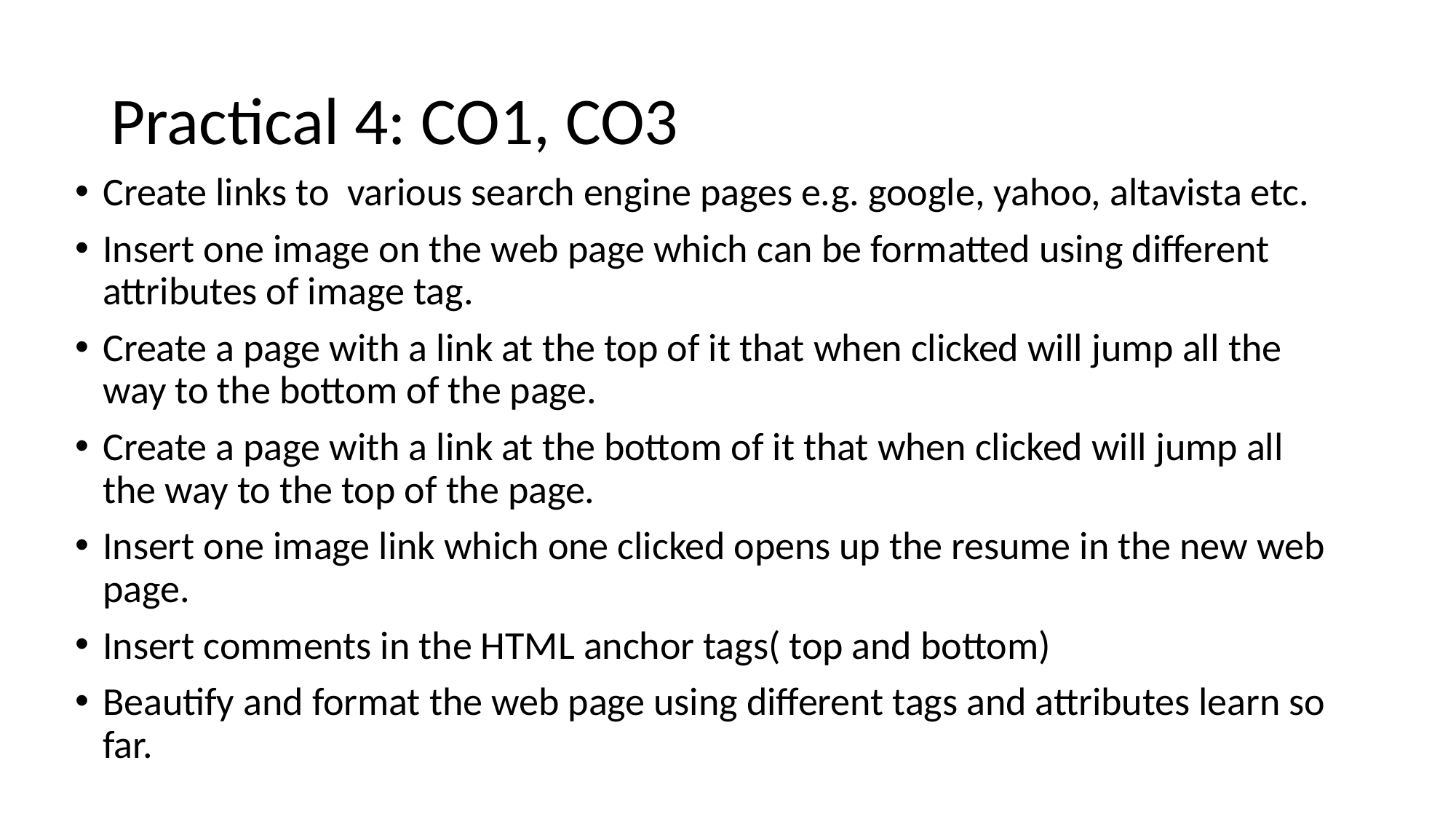

# Practical 4: CO1, CO3
Create links to  various search engine pages e.g. google, yahoo, altavista etc.
Insert one image on the web page which can be formatted using different attributes of image tag.
Create a page with a link at the top of it that when clicked will jump all the way to the bottom of the page.
Create a page with a link at the bottom of it that when clicked will jump all the way to the top of the page.
Insert one image link which one clicked opens up the resume in the new web page.
Insert comments in the HTML anchor tags( top and bottom)
Beautify and format the web page using different tags and attributes learn so far.